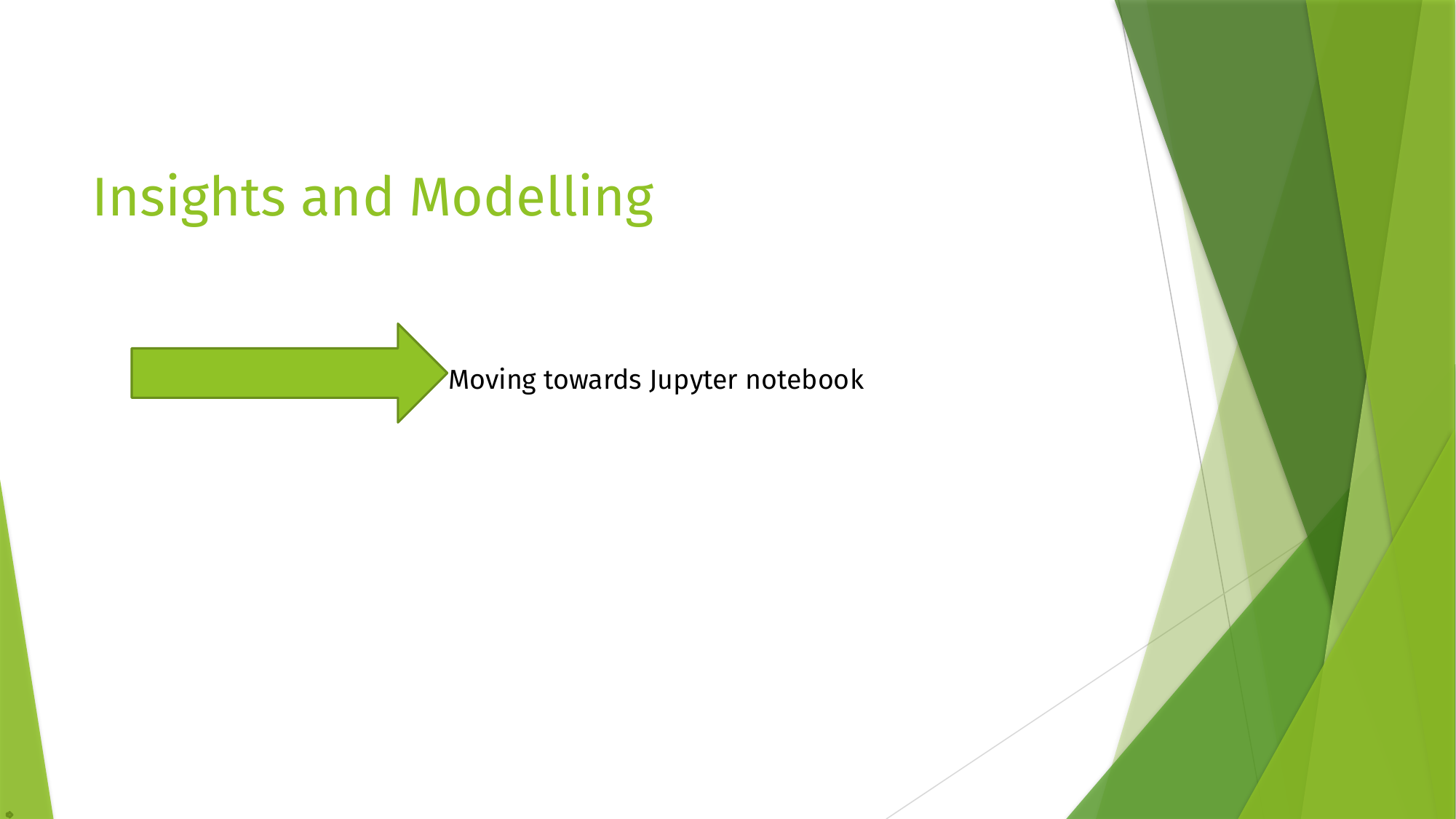

# Insights and Modelling

                                                 Moving towards Jupyter notebook